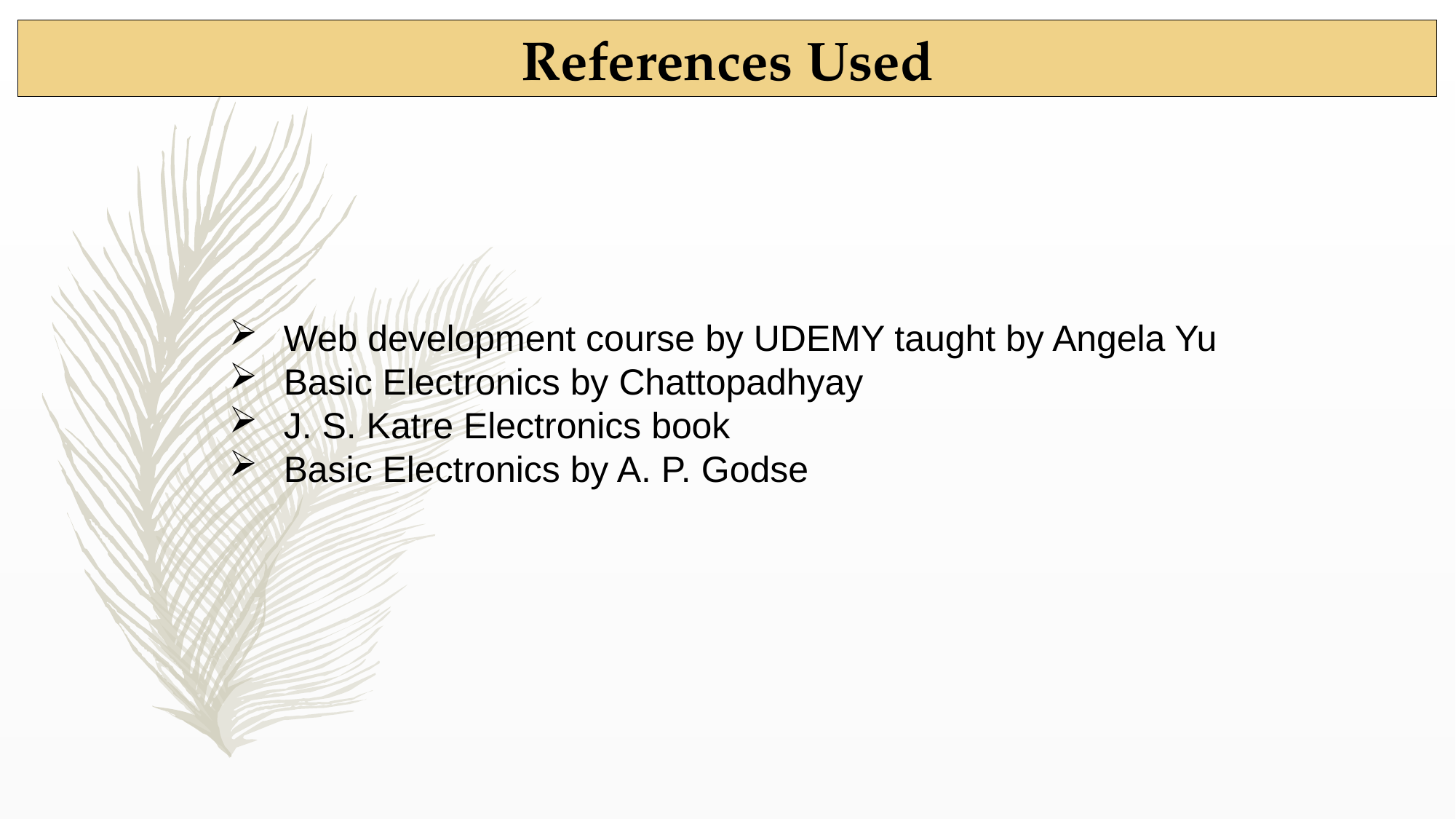

References Used
Web development course by UDEMY taught by Angela Yu
Basic Electronics by Chattopadhyay
J. S. Katre Electronics book
Basic Electronics by A. P. Godse